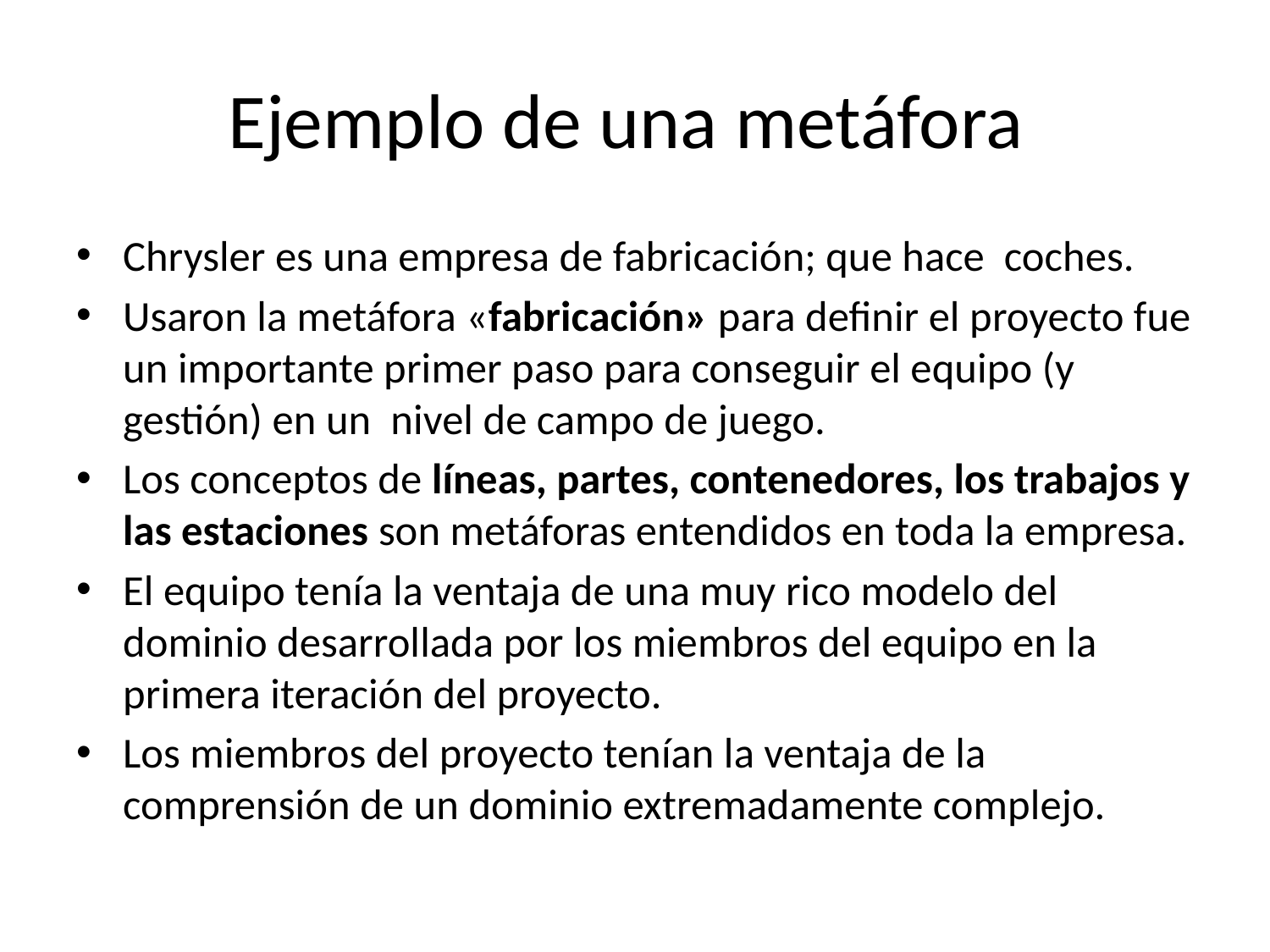

# Ejemplo de una metáfora
Chrysler es una empresa de fabricación; que hace  coches.
Usaron la metáfora «fabricación» para definir el proyecto fue un importante primer paso para conseguir el equipo (y gestión) en un  nivel de campo de juego.
Los conceptos de líneas, partes, contenedores, los trabajos y las estaciones son metáforas entendidos en toda la empresa.
El equipo tenía la ventaja de una muy rico modelo del dominio desarrollada por los miembros del equipo en la primera iteración del proyecto.
Los miembros del proyecto tenían la ventaja de la comprensión de un dominio extremadamente complejo.